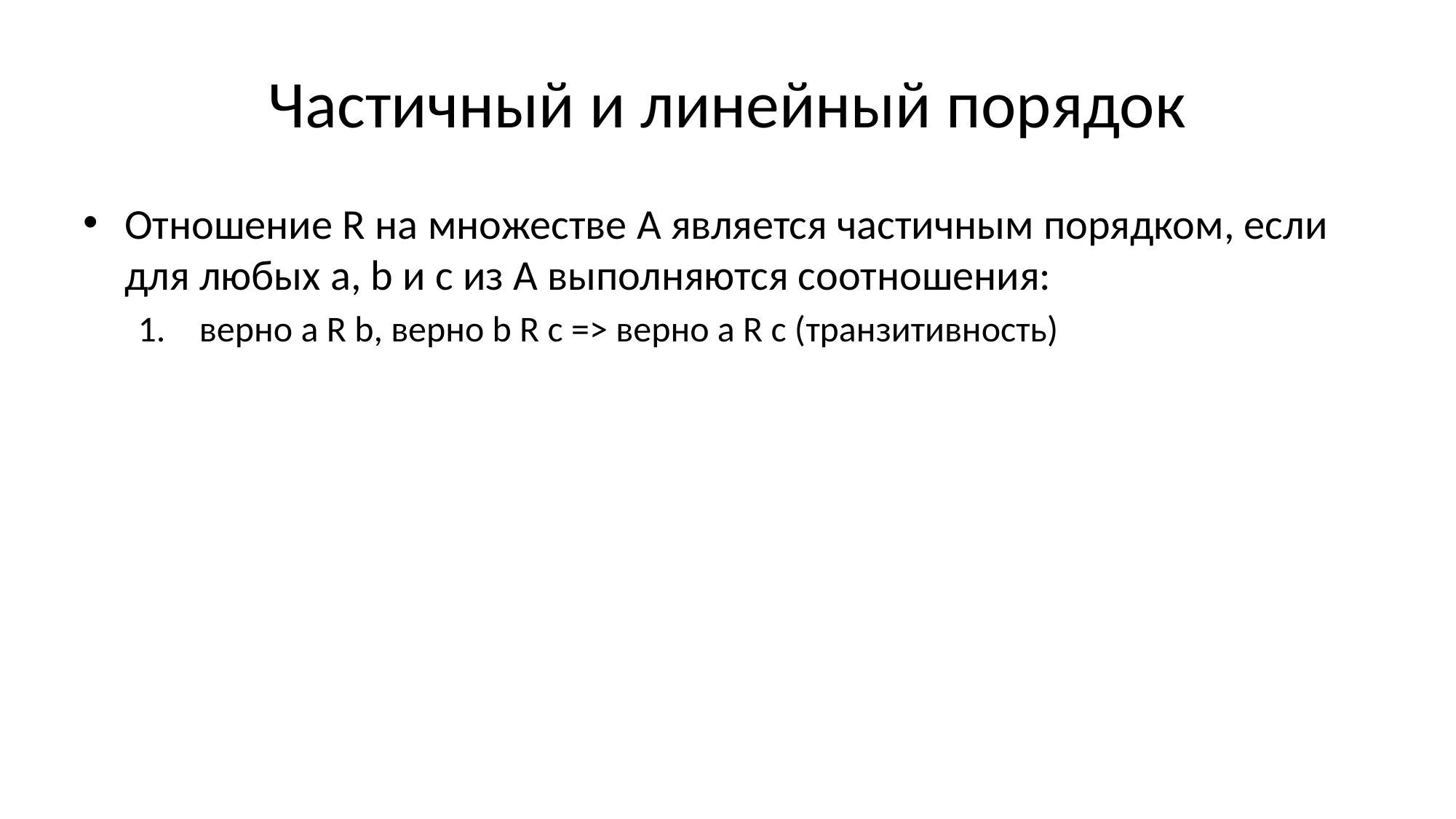

# Частичный и линейный порядок
Отношение R на множестве А является частичным порядком, если для любых a, b и c из А выполняются соотношения:
верно a R b, верно b R c => верно a R c (транзитивность)
не верно a R а (иррефлексивность)

Частичный порядок является линейным порядком, если любые a и b из А сравнимы
либо a R b, либо b R a, либо a = b